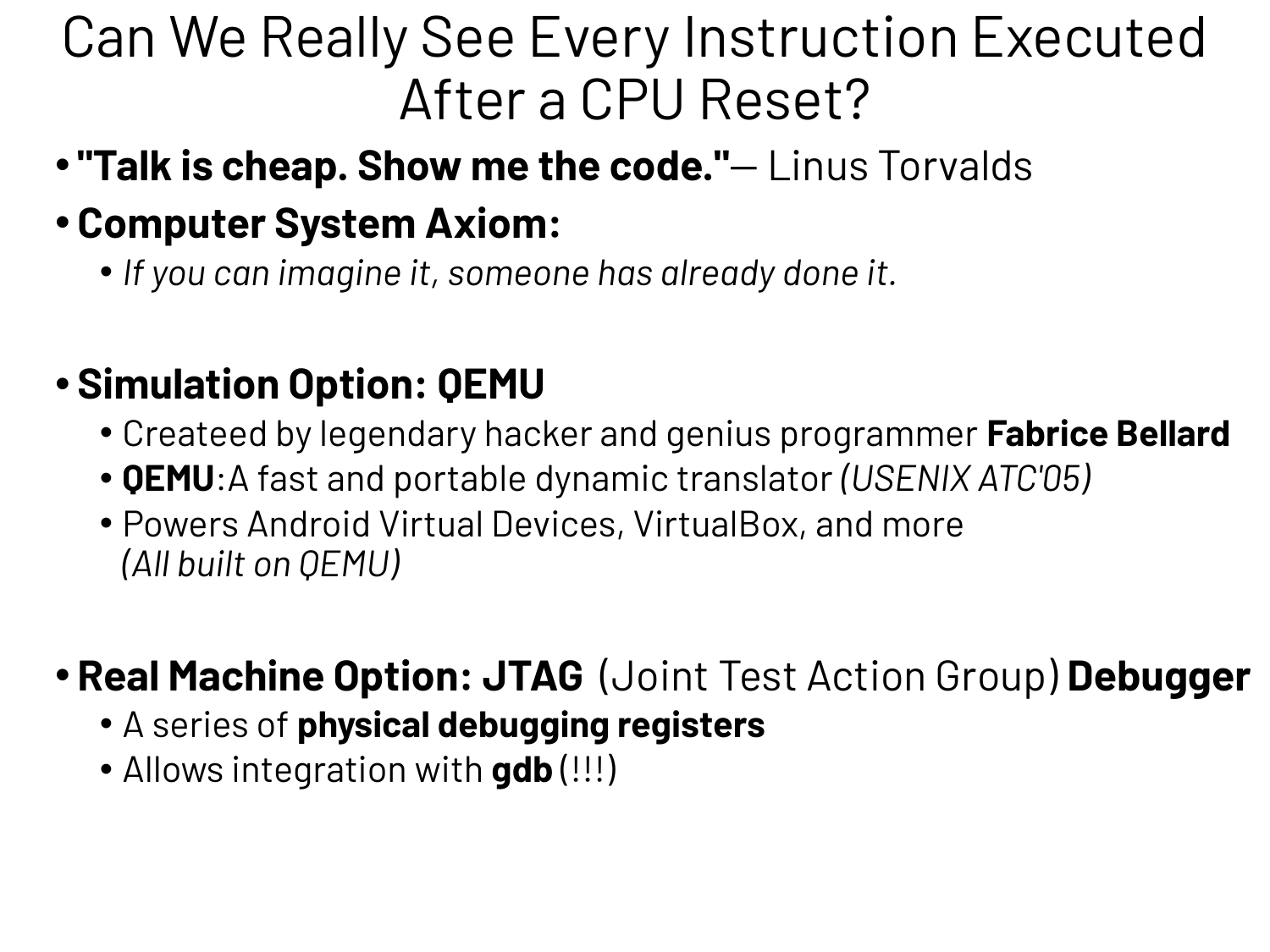

# Can We Really See Every Instruction Executed After a CPU Reset?
"Talk is cheap. Show me the code."— Linus Torvalds
Computer System Axiom:
If you can imagine it, someone has already done it.

Simulation Option: QEMU
Createed by legendary hacker and genius programmer Fabrice Bellard
QEMU:A fast and portable dynamic translator (USENIX ATC'05)
Powers Android Virtual Devices, VirtualBox, and more
(All built on QEMU)

Real Machine Option: JTAG  (Joint Test Action Group) Debugger
A series of physical debugging registers
Allows integration with gdb (!!!)